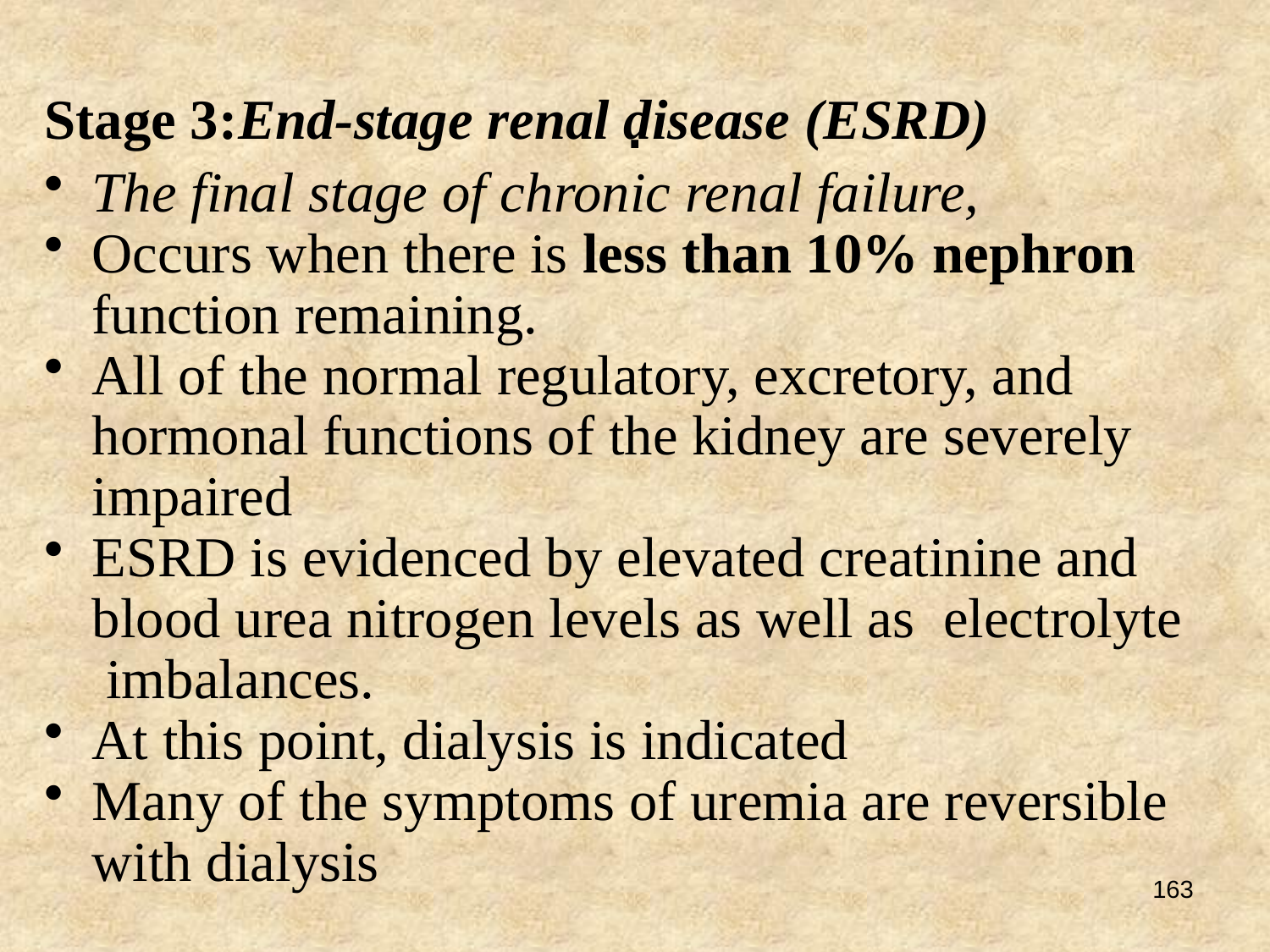

# .
Stage 3:End-stage renal disease (ESRD)
The final stage of chronic renal failure,
Occurs when there is less than 10% nephron function remaining.
All of the normal regulatory, excretory, and hormonal functions of the kidney are severely impaired
ESRD is evidenced by elevated creatinine and blood urea nitrogen levels as well as  electrolyte  imbalances.
At this point, dialysis is indicated
Many of the symptoms of uremia are reversible with dialysis

163